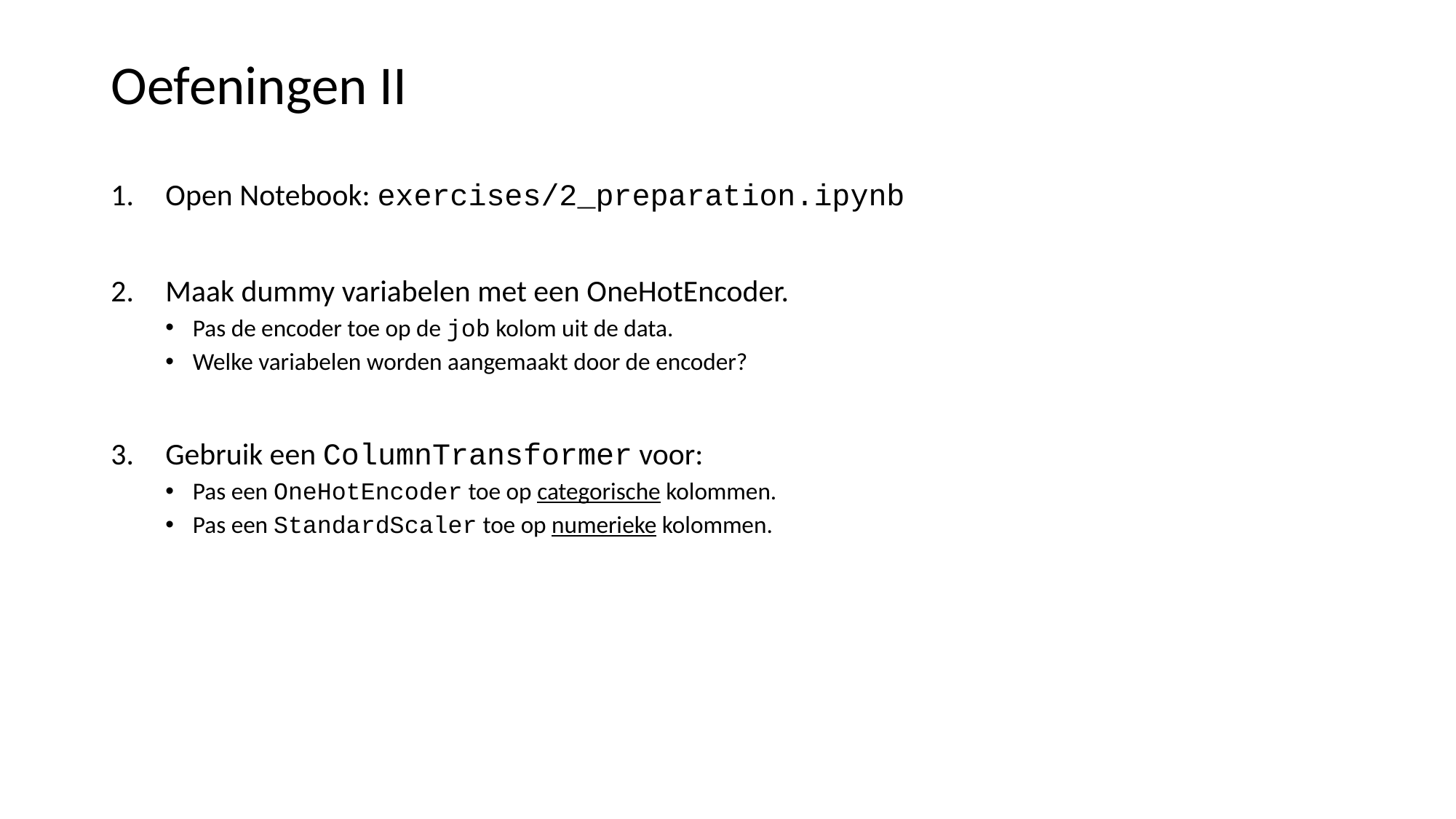

# Oefeningen II
Open Notebook: exercises/2_preparation.ipynb

Maak dummy variabelen met een OneHotEncoder.
Pas de encoder toe op de job kolom uit de data.
Welke variabelen worden aangemaakt door de encoder?

Gebruik een ColumnTransformer voor:
Pas een OneHotEncoder toe op categorische kolommen.
Pas een StandardScaler toe op numerieke kolommen.